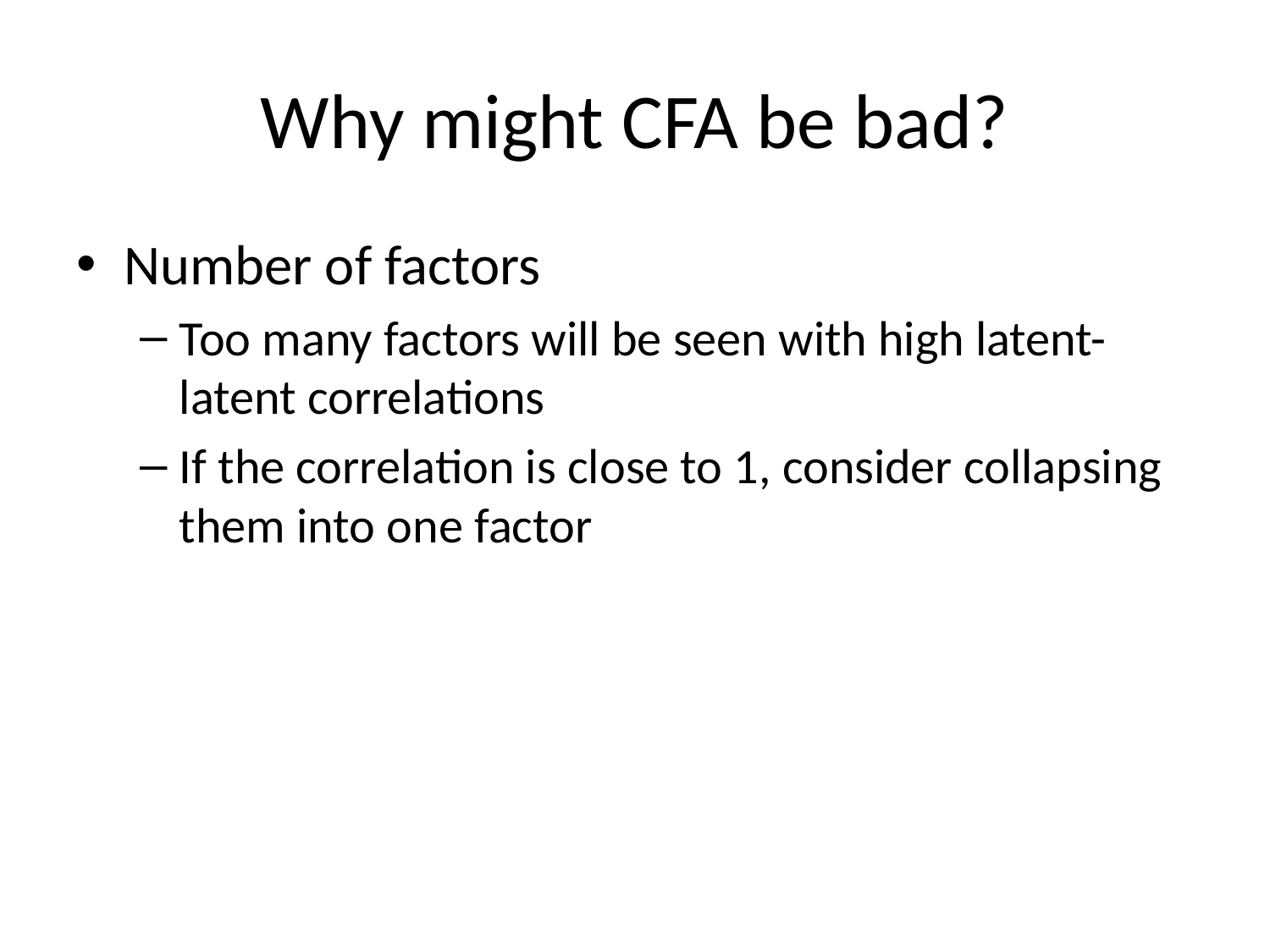

# Why might CFA be bad?
Number of factors
Too many factors will be seen with high latent-latent correlations
If the correlation is close to 1, consider collapsing them into one factor